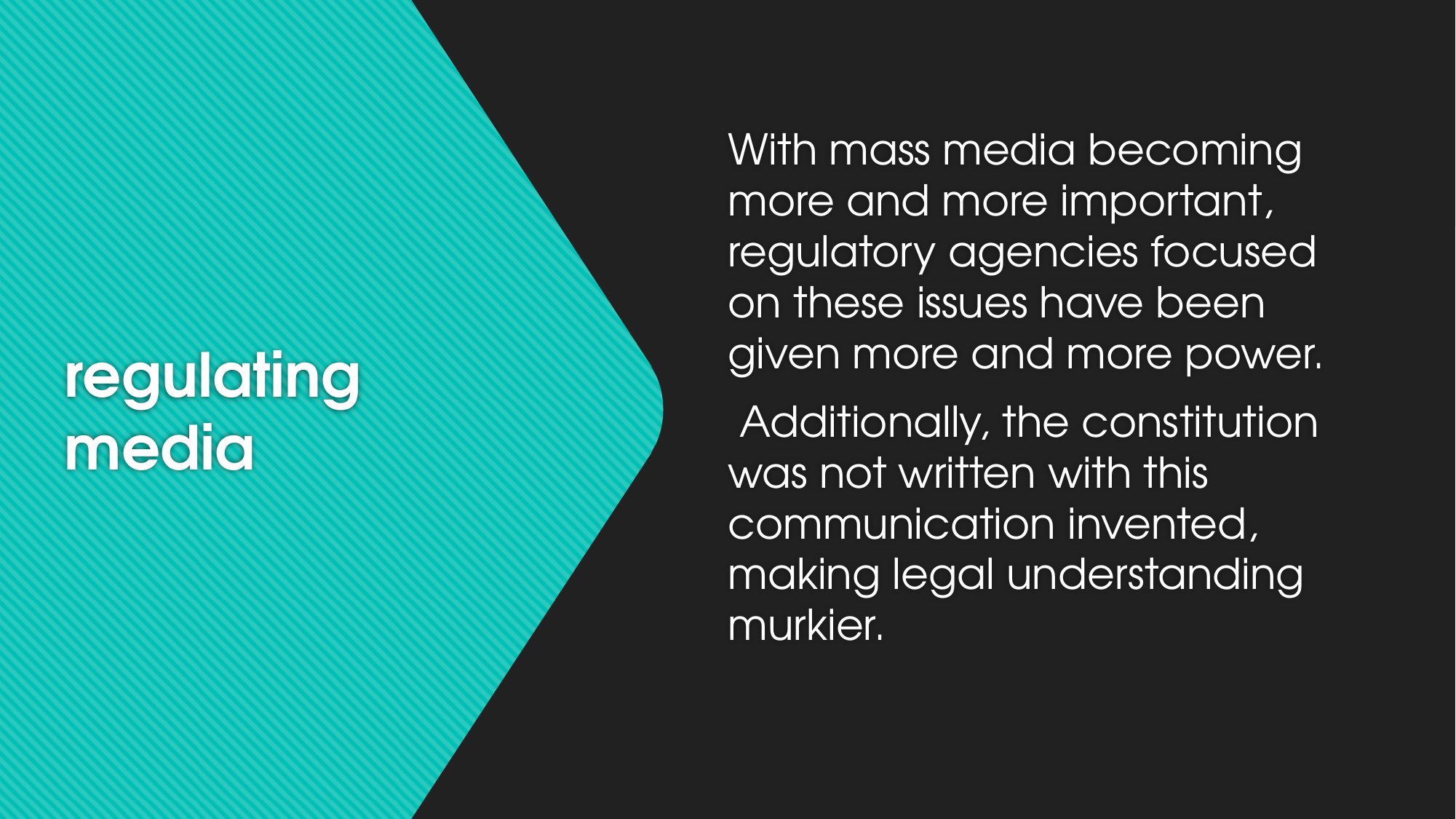

With mass media becoming more and more important, regulatory agencies focused on these issues have been given more and more power.
 Additionally, the constitution was not written with this communication invented, making legal understanding murkier.

# regulating media